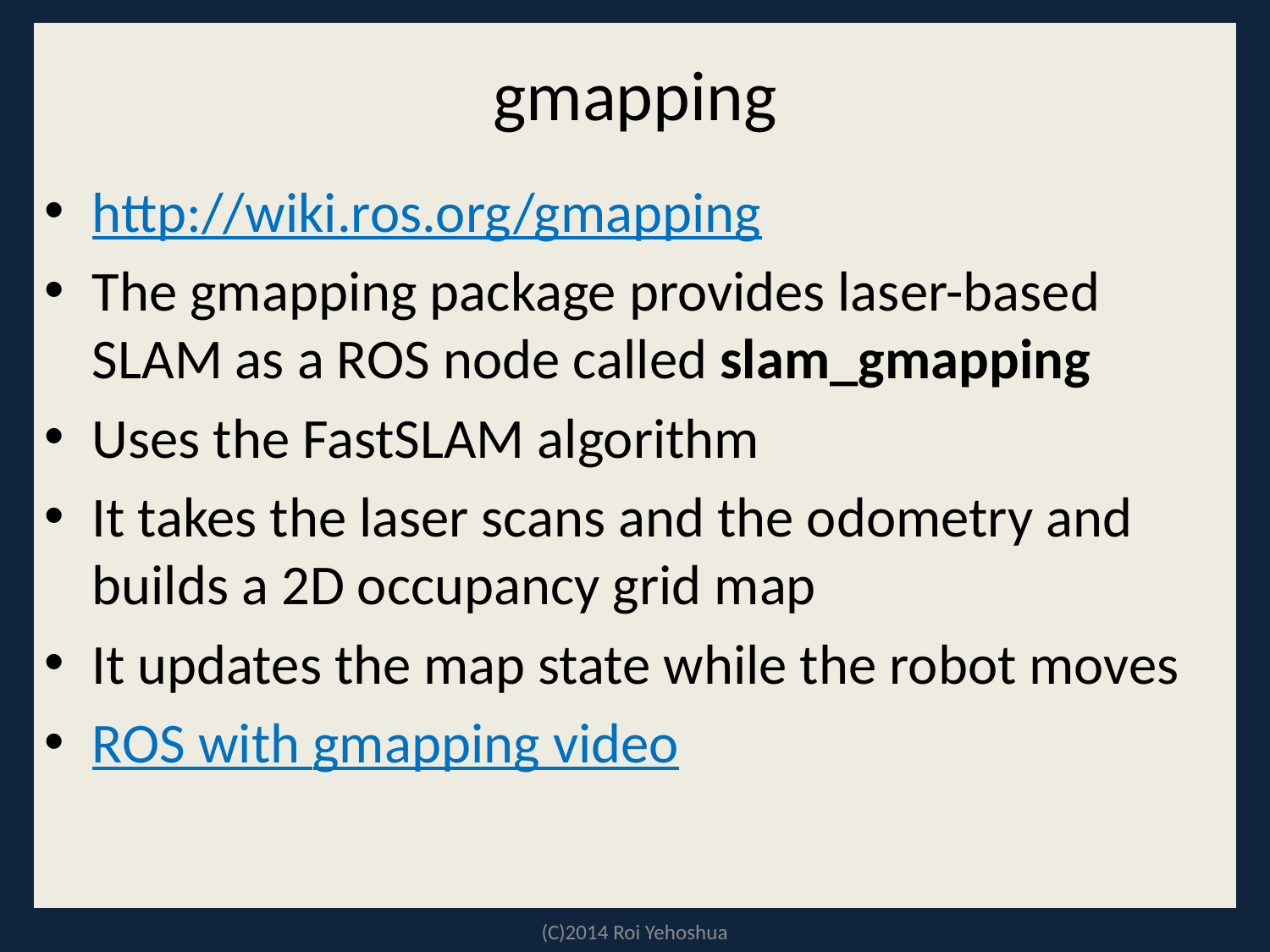

# gmapping
http://wiki.ros.org/gmapping
The gmapping package provides laser-based SLAM as a ROS node called slam_gmapping
Uses the FastSLAM algorithm
It takes the laser scans and the odometry and builds a 2D occupancy grid map
It updates the map state while the robot moves
ROS with gmapping video

(C)2014 Roi Yehoshua